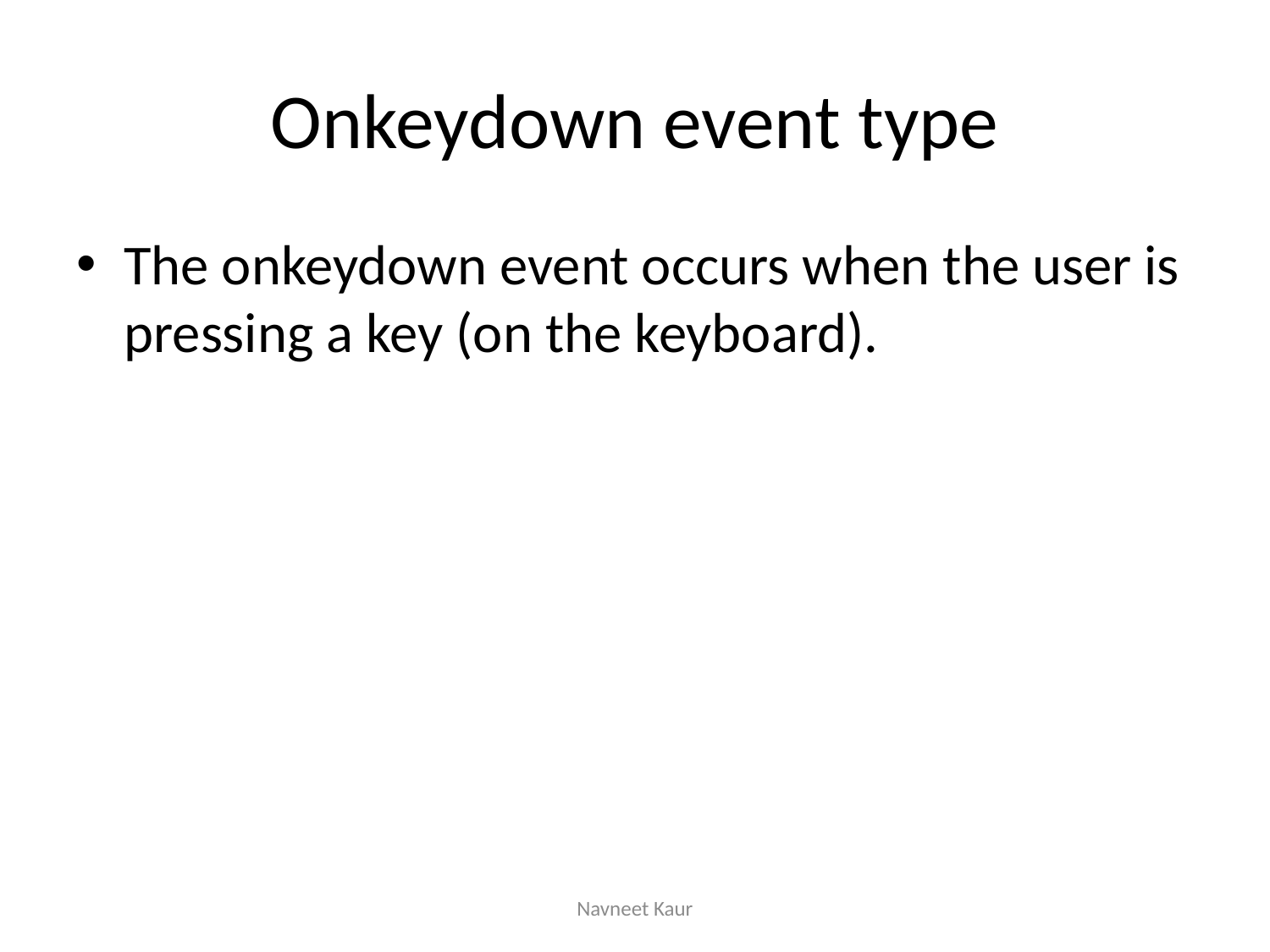

# Onkeydown event type
The onkeydown event occurs when the user is pressing a key (on the keyboard).
Navneet Kaur